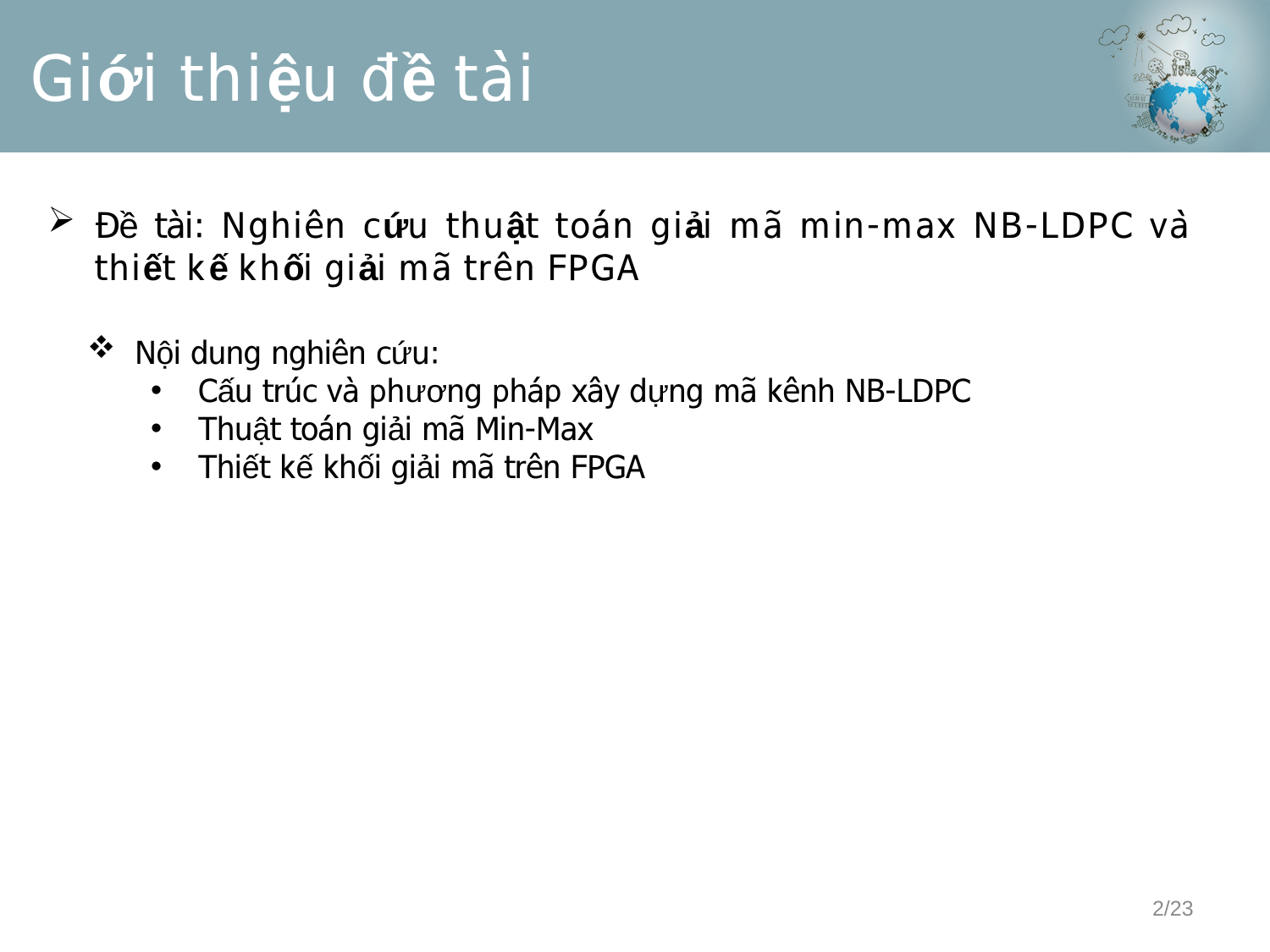

# Giới thiệu đề tài
Đề tài: Nghiên cứu thuật toán giải mã min-max NB-LDPC và thiết kế khối giải mã trên FPGA
Nội dung nghiên cứu:
Cấu trúc và phương pháp xây dựng mã kênh NB-LDPC
Thuật toán giải mã Min-Max
Thiết kế khối giải mã trên FPGA
2/23